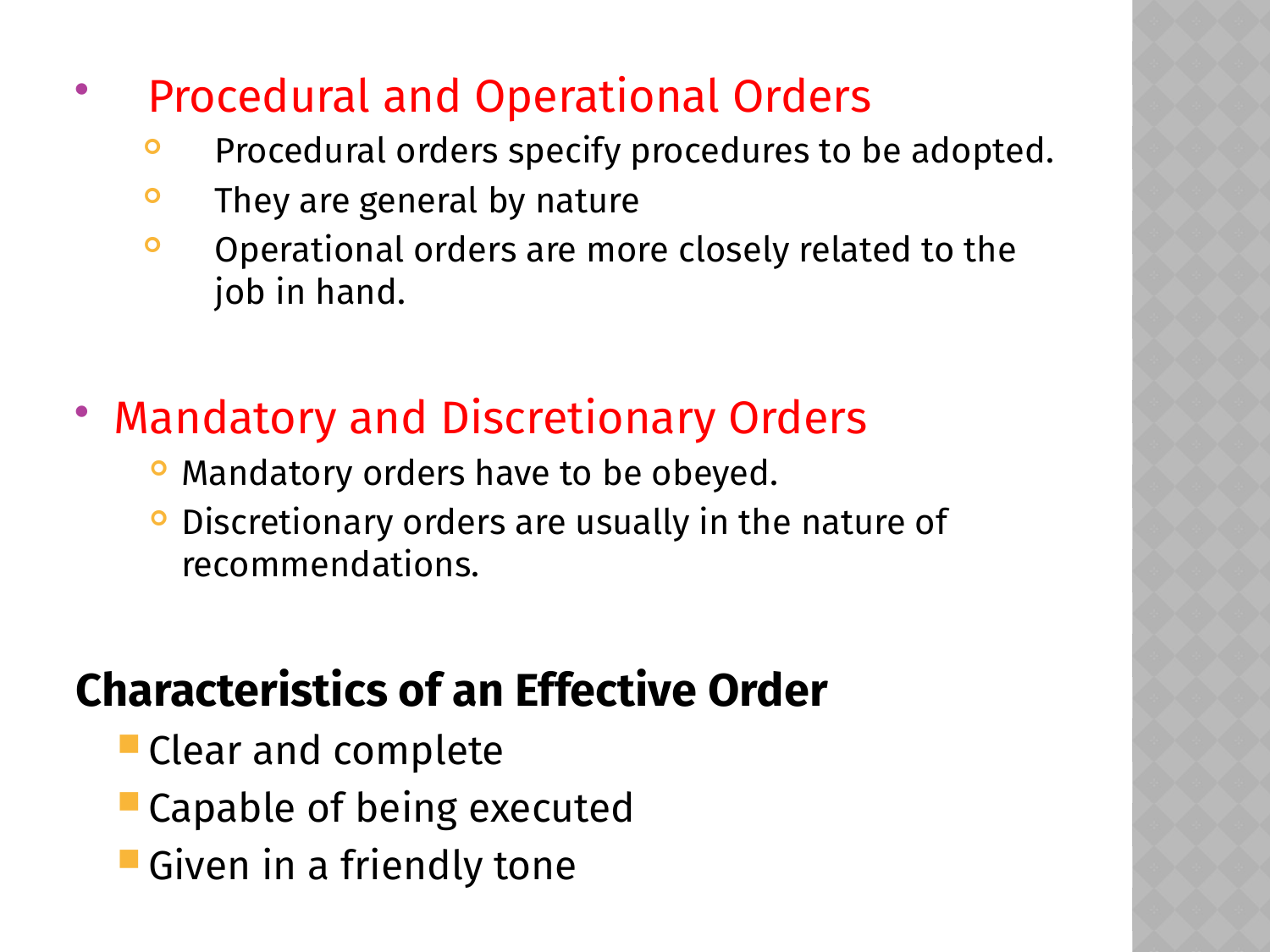

Procedural and Operational Orders
Procedural orders specify procedures to be adopted.
They are general by nature
Operational orders are more closely related to the job in hand.

Mandatory and Discretionary Orders
Mandatory orders have to be obeyed.
Discretionary orders are usually in the nature of recommendations.

Characteristics of an Effective Order
Clear and complete
Capable of being executed
Given in a friendly tone